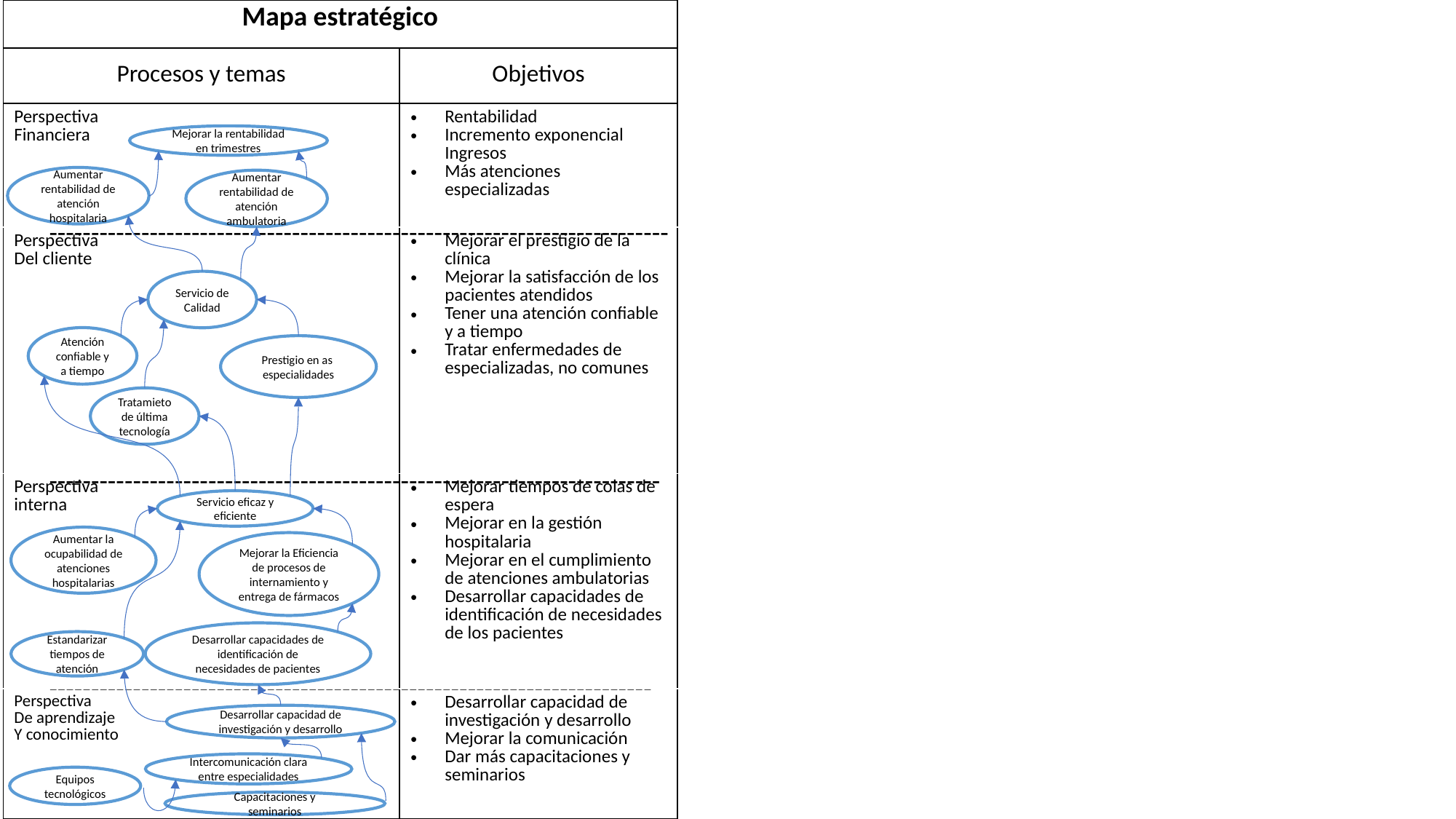

| Mapa estratégico |  |
| --- | --- |
| Procesos y temas | Objetivos |
| Perspectiva Financiera | Rentabilidad Incremento exponencial Ingresos Más atenciones especializadas |
| Perspectiva Del cliente | Mejorar el prestigio de la clínica Mejorar la satisfacción de los pacientes atendidos Tener una atención confiable y a tiempo Tratar enfermedades de especializadas, no comunes |
| Perspectiva interna | Mejorar tiempos de colas de espera Mejorar en la gestión hospitalaria Mejorar en el cumplimiento de atenciones ambulatorias Desarrollar capacidades de identificación de necesidades de los pacientes |
| Perspectiva De aprendizaje Y conocimiento | Desarrollar capacidad de investigación y desarrollo Mejorar la comunicación Dar más capacitaciones y seminarios |
Mejorar la rentabilidad en trimestres
Aumentar rentabilidad de atención hospitalaria
Aumentar rentabilidad de atención ambulatoria
--------------------------------------------------------------------------
Servicio de Calidad
Atención confiable y a tiempo
Prestigio en as  especialidades
Tratamieto de última tecnología
-------------------------------------------------------------------------
Servicio eficaz y eficiente
Aumentar la ocupabilidad de atenciones hospitalarias
Mejorar la Eficiencia de procesos de internamiento y entrega de fármacos
Desarrollar capacidades de identificación de necesidades de pacientes
Estandarizar tiempos de atención
------------------------------------------------------------------------
Desarrollar capacidad de investigación y desarrollo
Intercomunicación clara entre especialidades
Equipos tecnológicos
Capacitaciones y seminarios